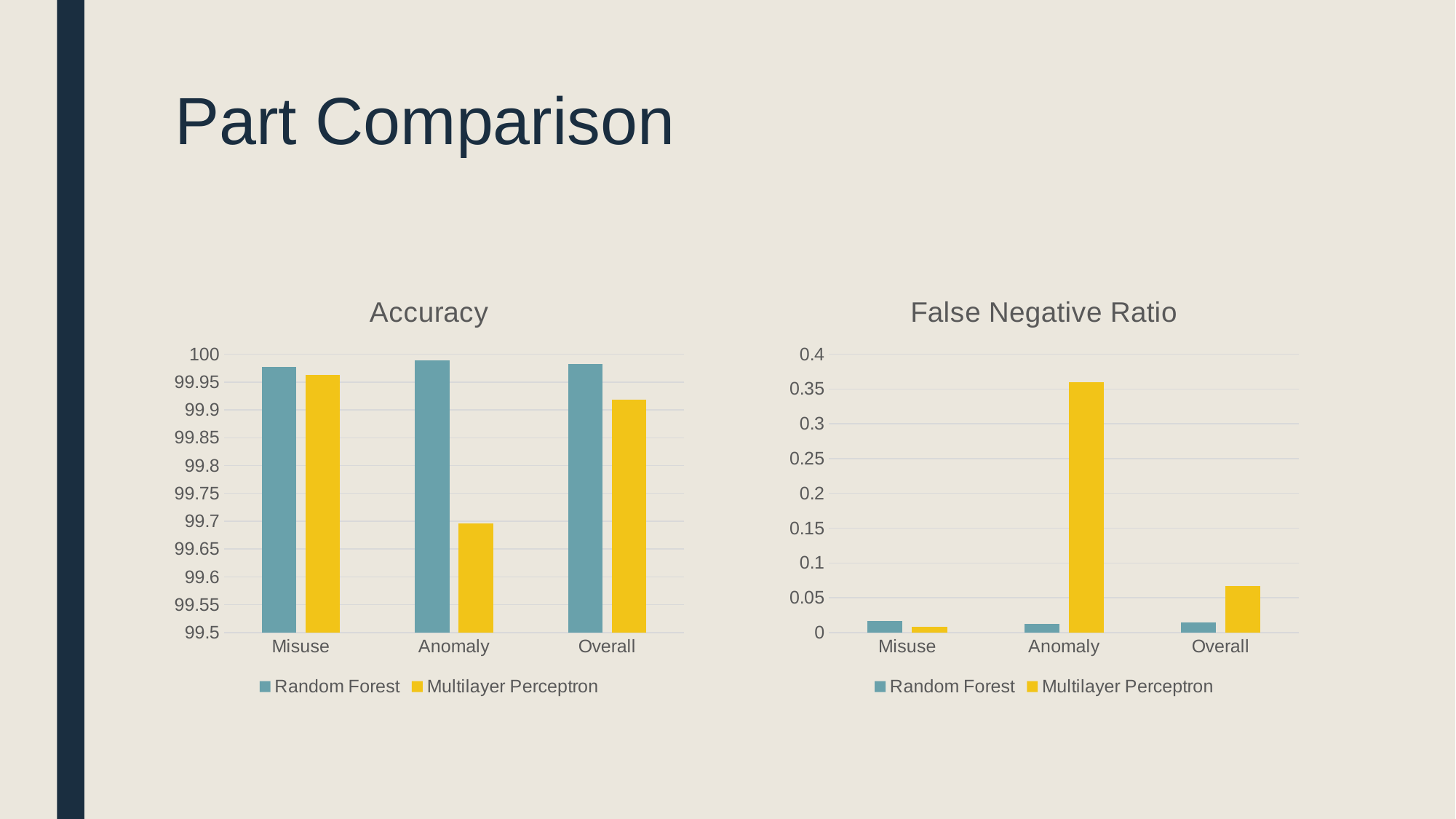

# Part Comparison

### Chart: Accuracy

| Category | Random Forest | Multilayer Perceptron |
|---|---|---|
| Misuse | 99.9773 | 99.96286 |
| Anomaly | 99.9891 | 99.6956 |
| Overall | 99.9832 | 99.918316666667 |

### Chart: False Negative Ratio

| Category | Random Forest | Multilayer Perceptron |
|---|---|---|
| Misuse | 0.0162 | 0.00788 |
| Anomaly | 0.0121 | 0.3597 |
| Overall | 0.01415 | 0.066516666666667 |